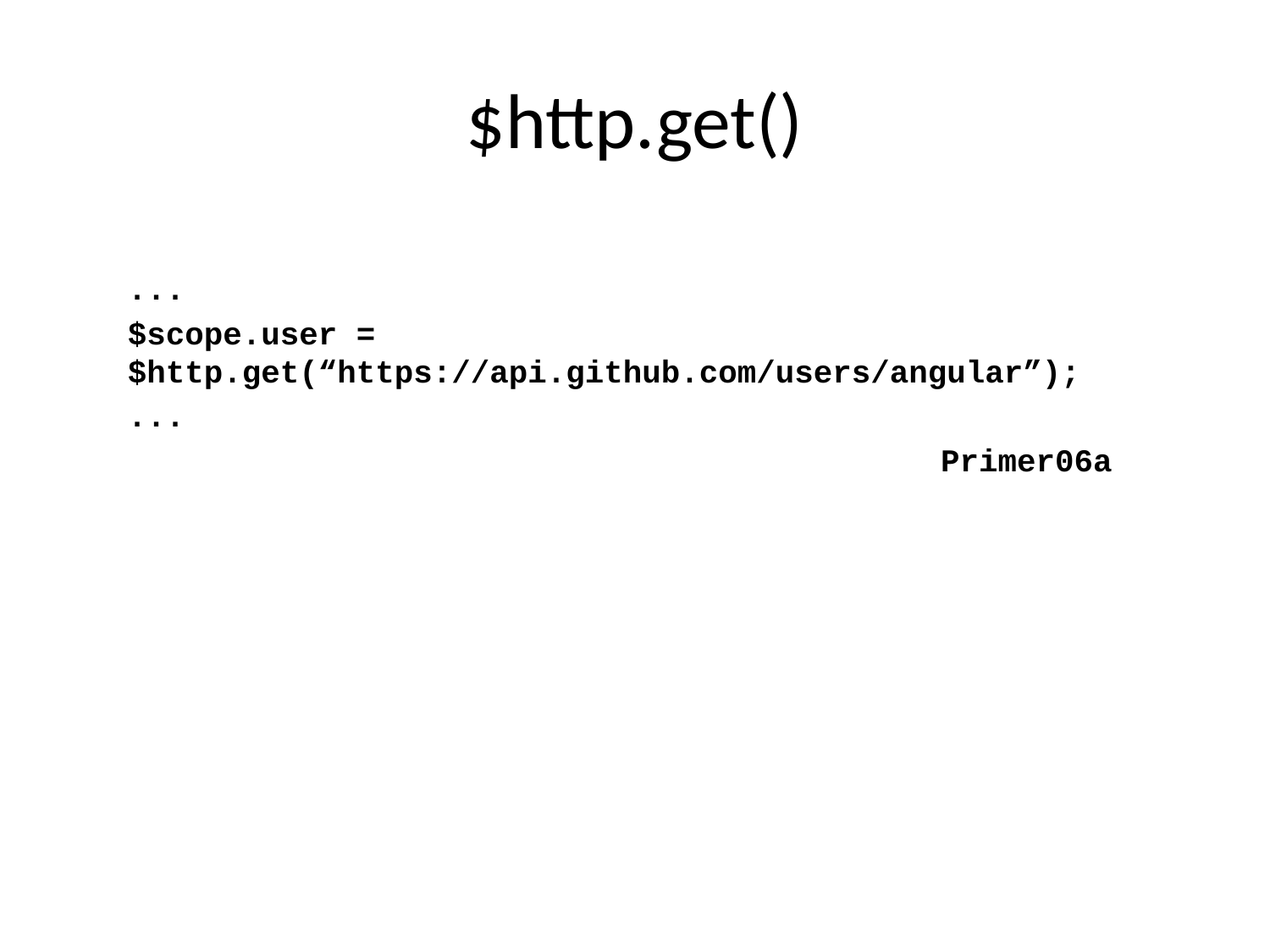

# $http.get()
...
$scope.user = $http.get(“https://api.github.com/users/angular”);
...
Primer06a